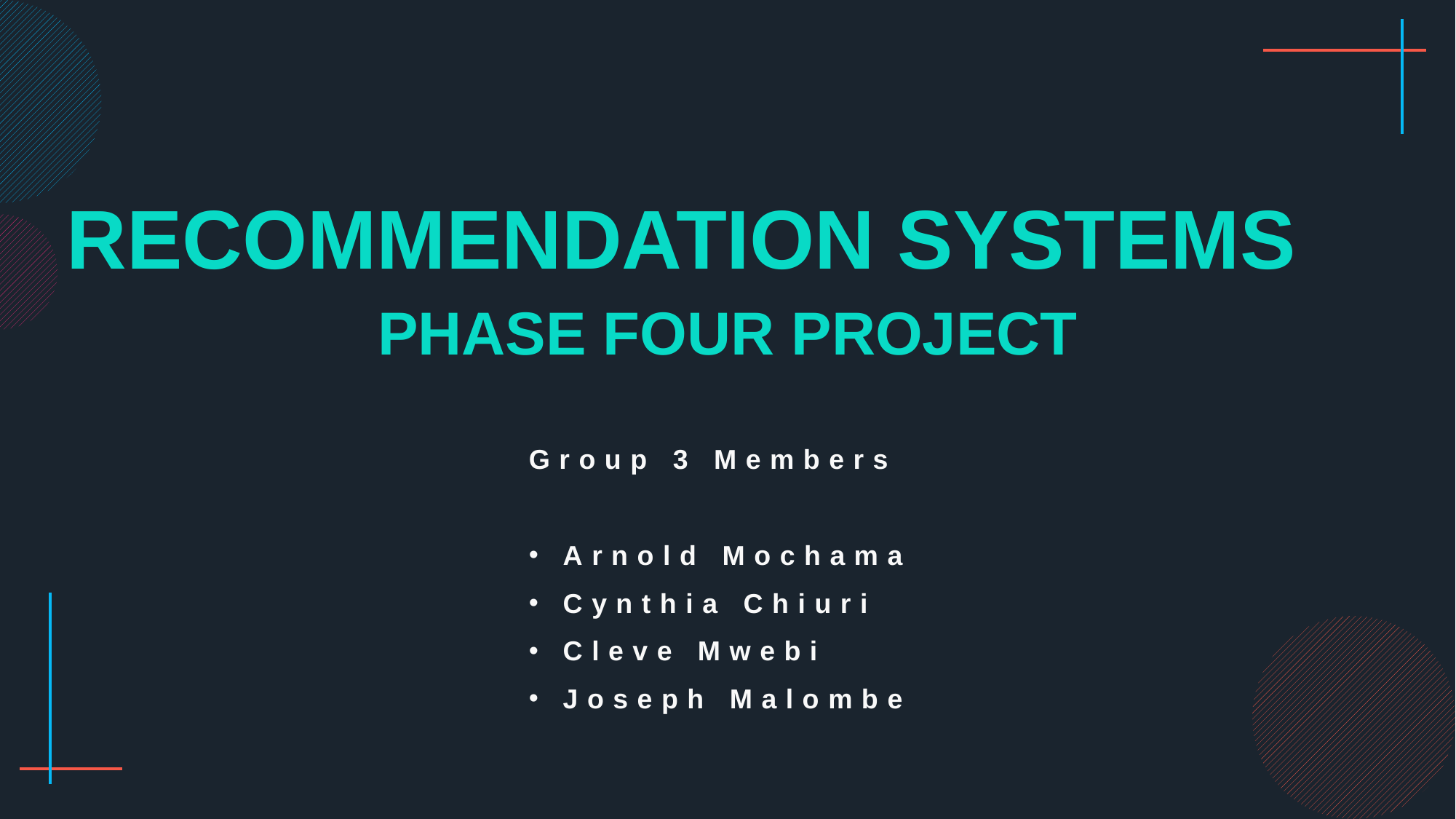

RECOMMENDATION SYSTEMS
PHASE FOUR PROJECT
Group 3 Members

Arnold Mochama
Cynthia Chiuri
Cleve Mwebi
Joseph Malombe